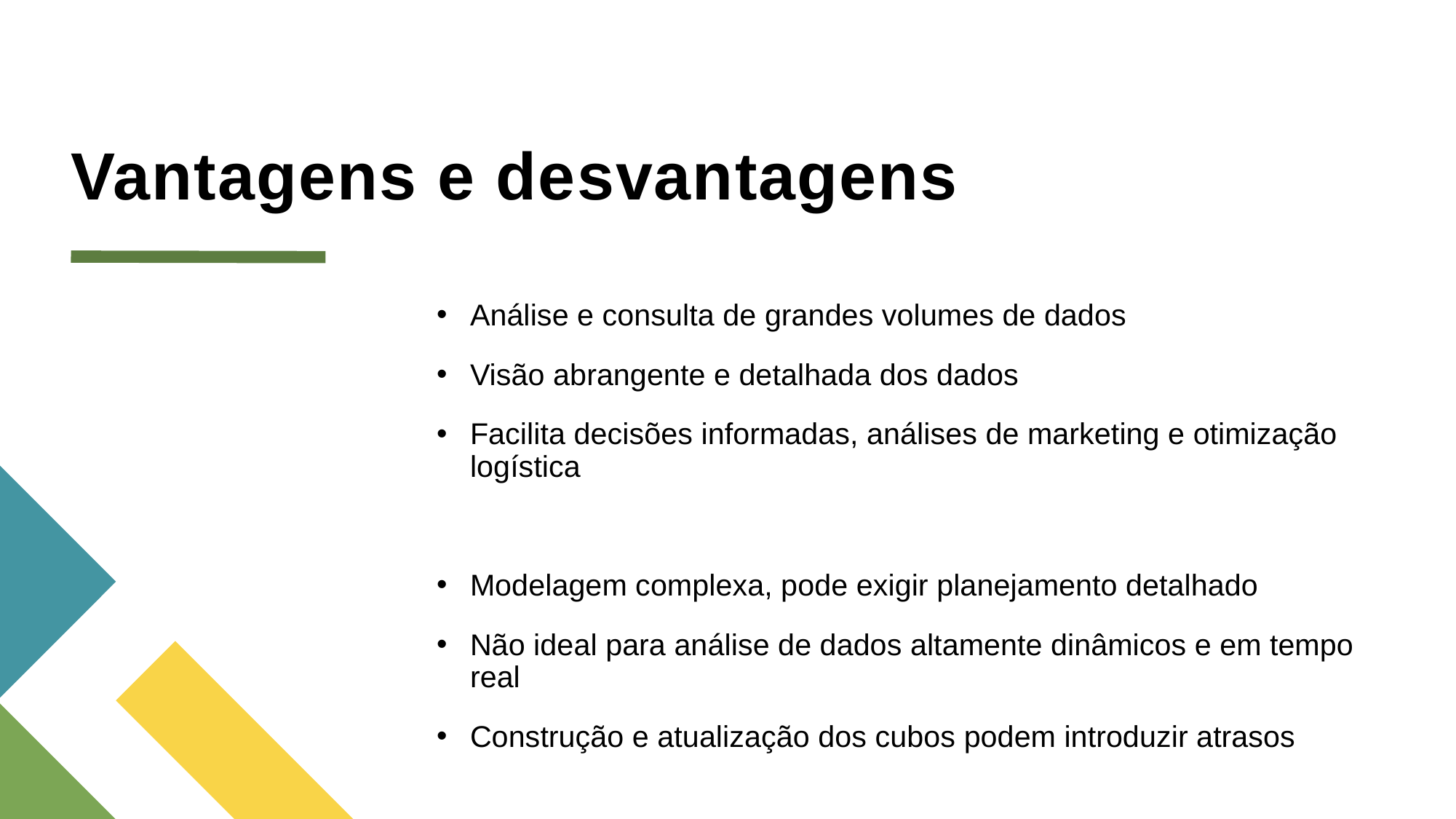

# Vantagens e desvantagens
Análise e consulta de grandes volumes de dados
Visão abrangente e detalhada dos dados
Facilita decisões informadas, análises de marketing e otimização logística

Modelagem complexa, pode exigir planejamento detalhado
Não ideal para análise de dados altamente dinâmicos e em tempo real
Construção e atualização dos cubos podem introduzir atrasos